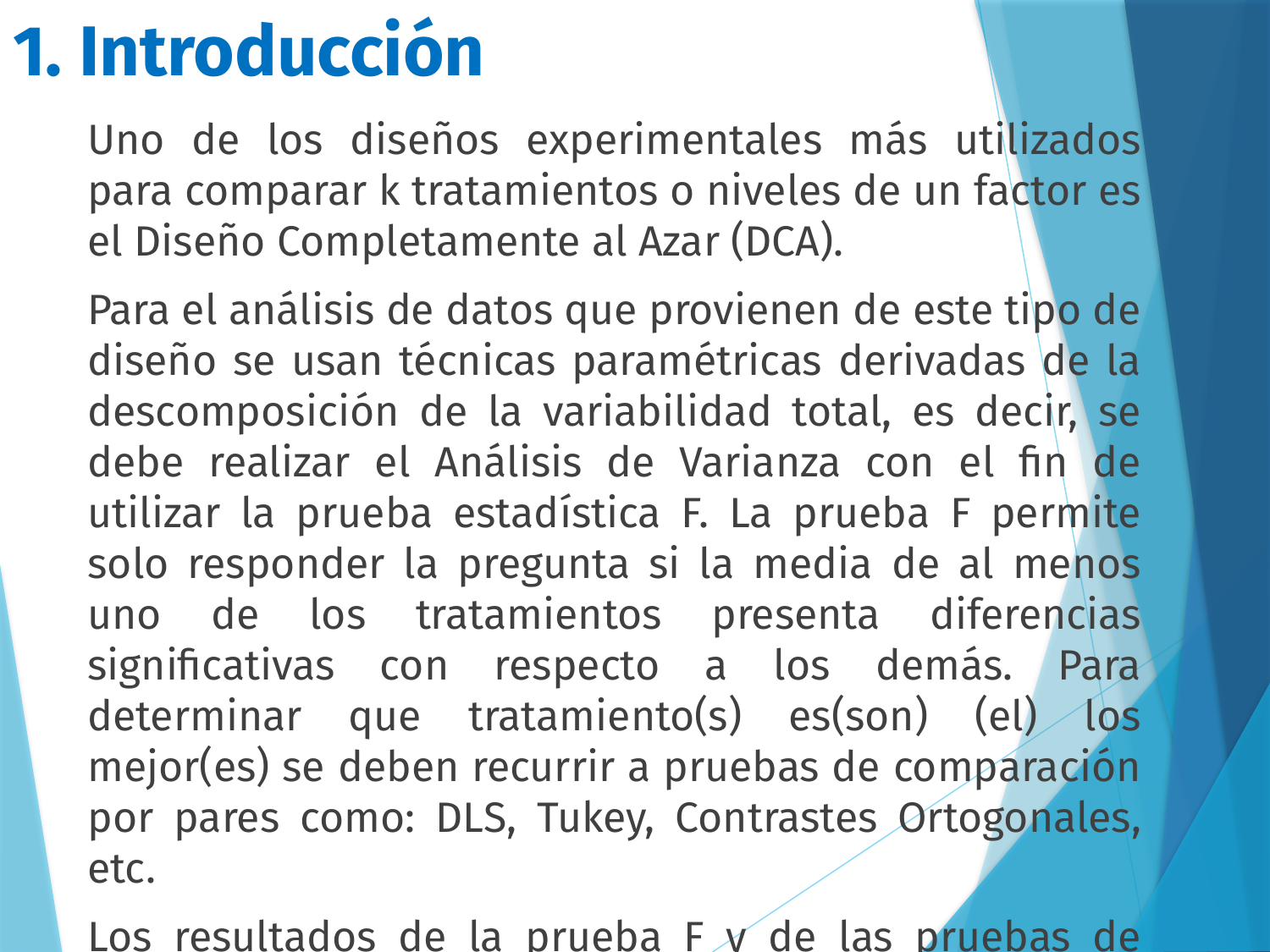

# 1. Introducción
Uno de los diseños experimentales más utilizados para comparar k tratamientos o niveles de un factor es el Diseño Completamente al Azar (DCA).
Para el análisis de datos que provienen de este tipo de diseño se usan técnicas paramétricas derivadas de la descomposición de la variabilidad total, es decir, se debe realizar el Análisis de Varianza con el fin de utilizar la prueba estadística F. La prueba F permite solo responder la pregunta si la media de al menos uno de los tratamientos presenta diferencias significativas con respecto a los demás. Para determinar que tratamiento(s) es(son) (el) los mejor(es) se deben recurrir a pruebas de comparación por pares como: DLS, Tukey, Contrastes Ortogonales, etc.
Los resultados de la prueba F y de las pruebas de comparación tendrían validez solo si se cumplen los supuestos que estas exigen como: normalidad de errores, homogeneidad de varianzas e independencia de errores.